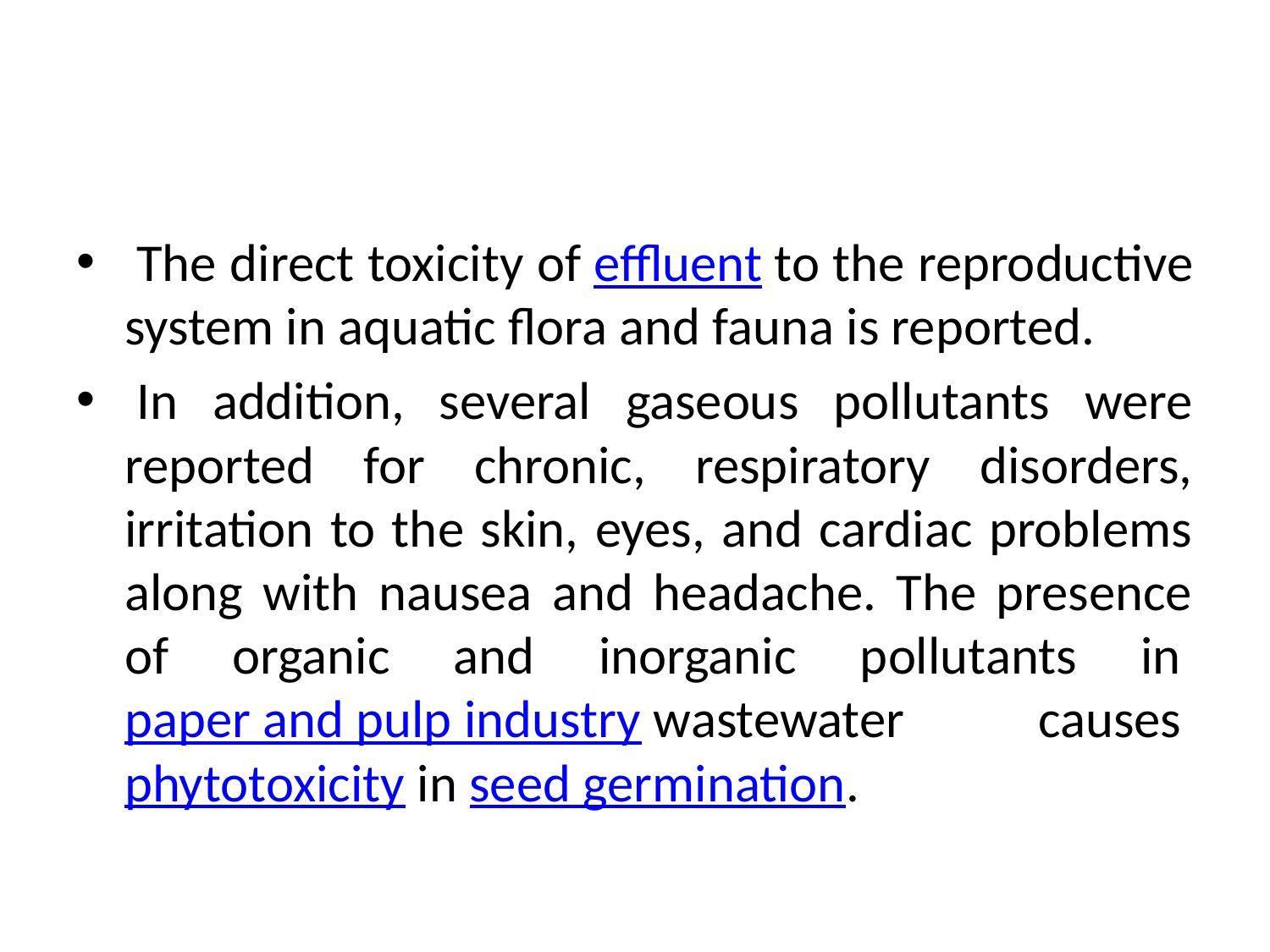

#
 The direct toxicity of effluent to the reproductive system in aquatic flora and fauna is reported.
 In addition, several gaseous pollutants were reported for chronic, respiratory disorders, irritation to the skin, eyes, and cardiac problems along with nausea and headache. The presence of organic and inorganic pollutants in paper and pulp industry wastewater causes phytotoxicity in seed germination.